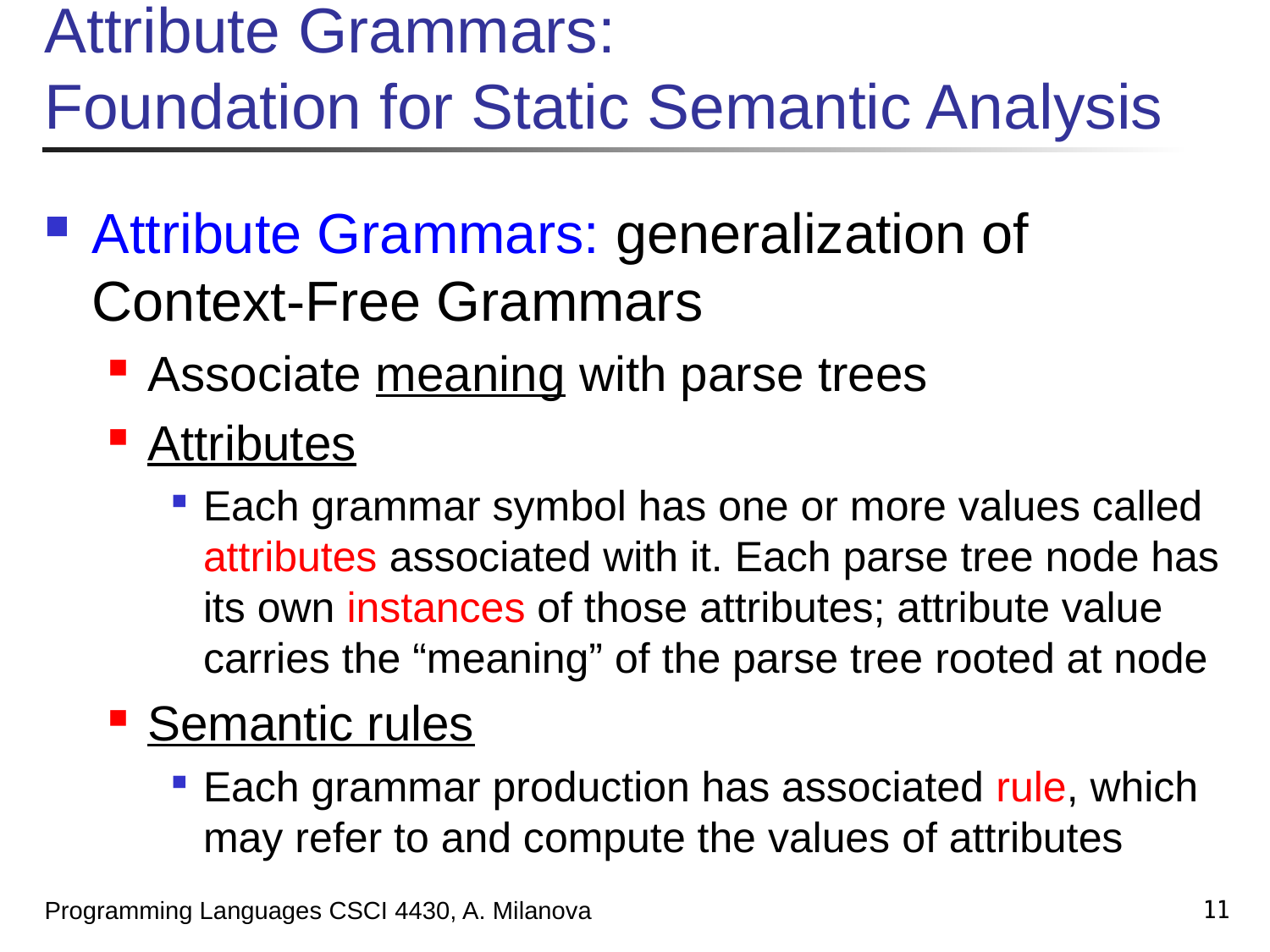

# Attribute Grammars: Foundation for Static Semantic Analysis
Attribute Grammars: generalization of Context-Free Grammars
Associate meaning with parse trees
Attributes
Each grammar symbol has one or more values called attributes associated with it. Each parse tree node has its own instances of those attributes; attribute value carries the “meaning” of the parse tree rooted at node
Semantic rules
Each grammar production has associated rule, which may refer to and compute the values of attributes
11
Programming Languages CSCI 4430, A. Milanova